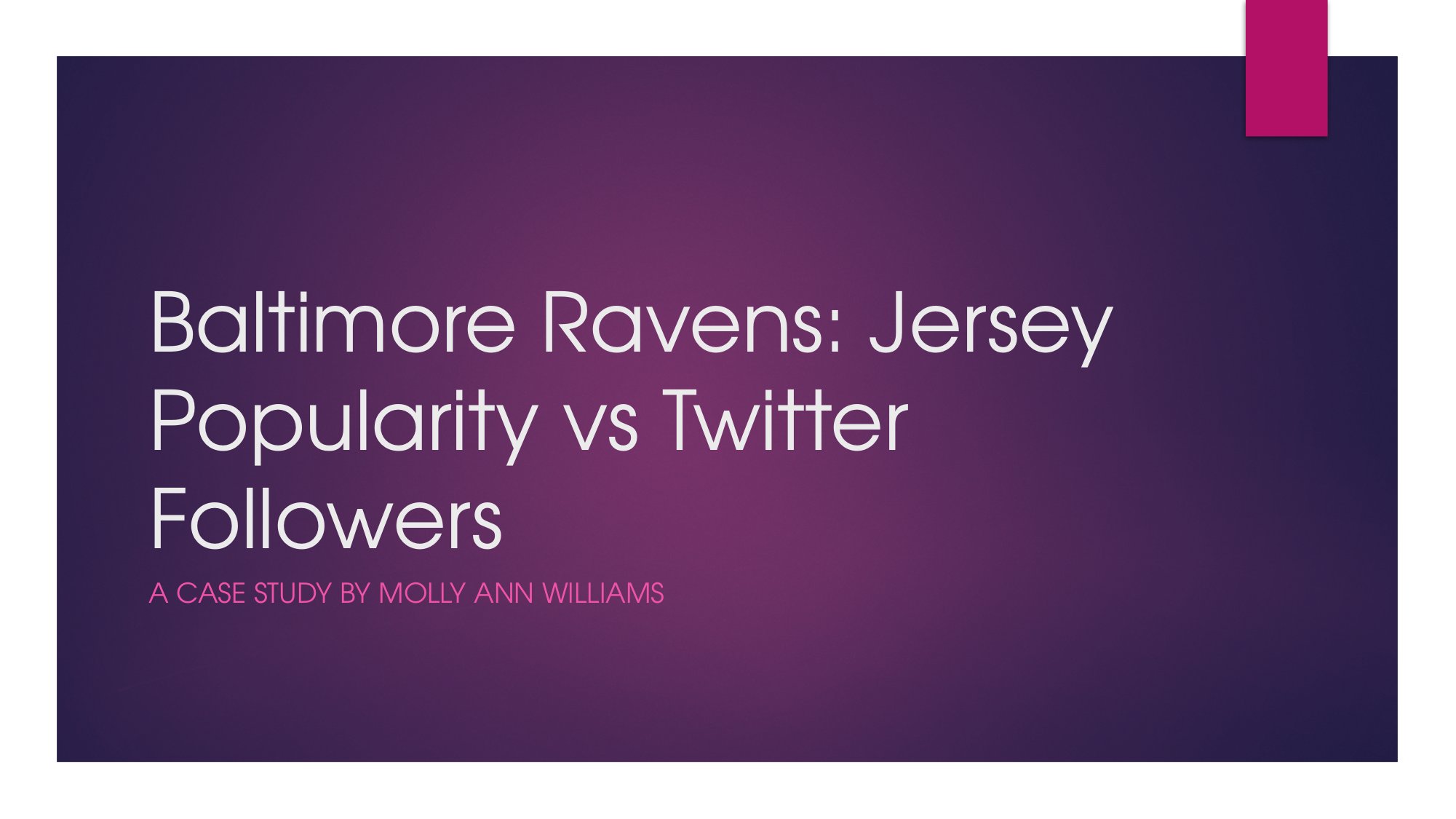

# Baltimore Ravens: Jersey Popularity vs Twitter Followers
A case study by Molly ann williams